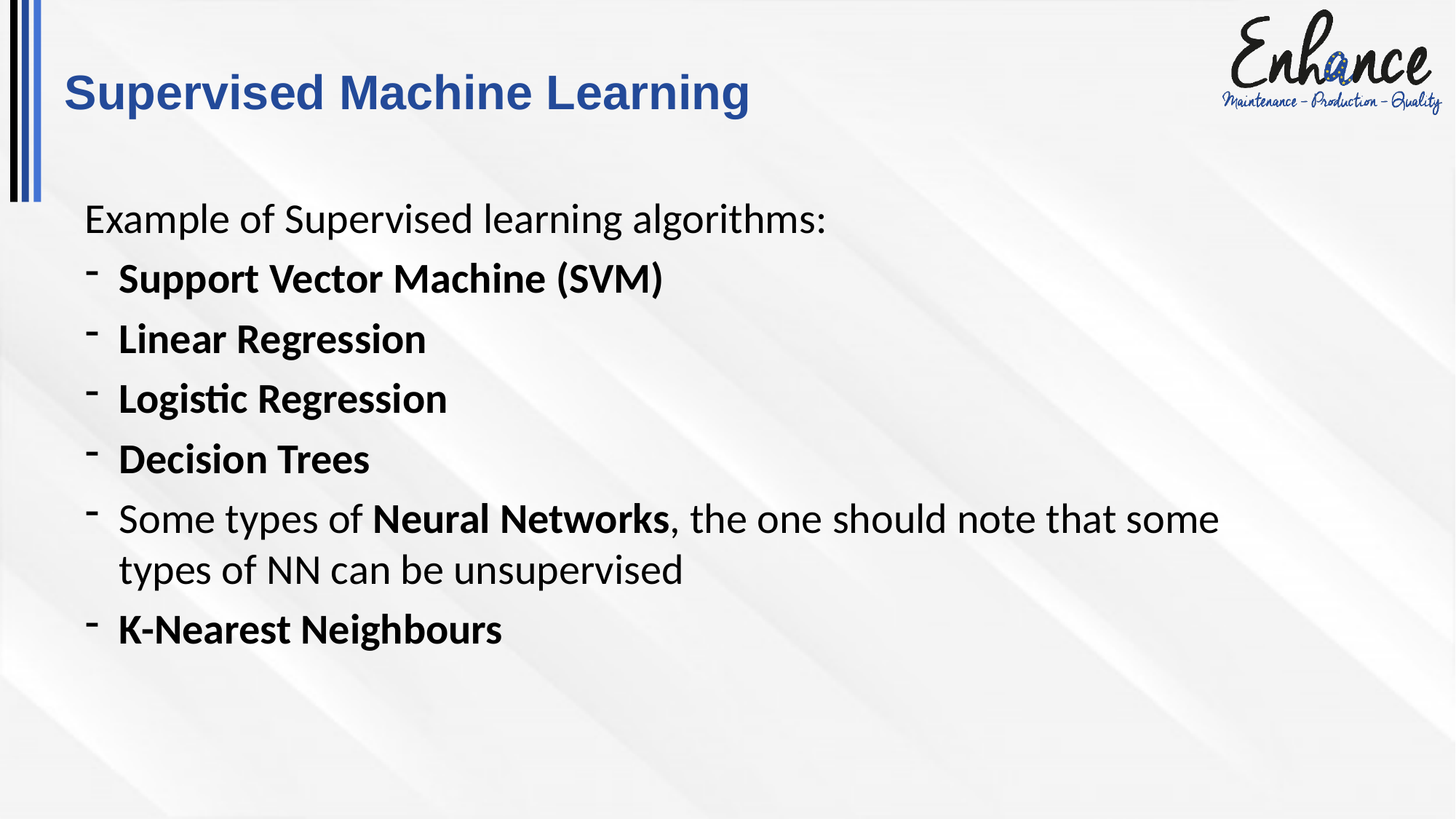

# Supervised Machine Learning
Example of Supervised learning algorithms:
Support Vector Machine (SVM)
Linear Regression
Logistic Regression
Decision Trees
Some types of Neural Networks, the one should note that some types of NN can be unsupervised
K-Nearest Neighbours